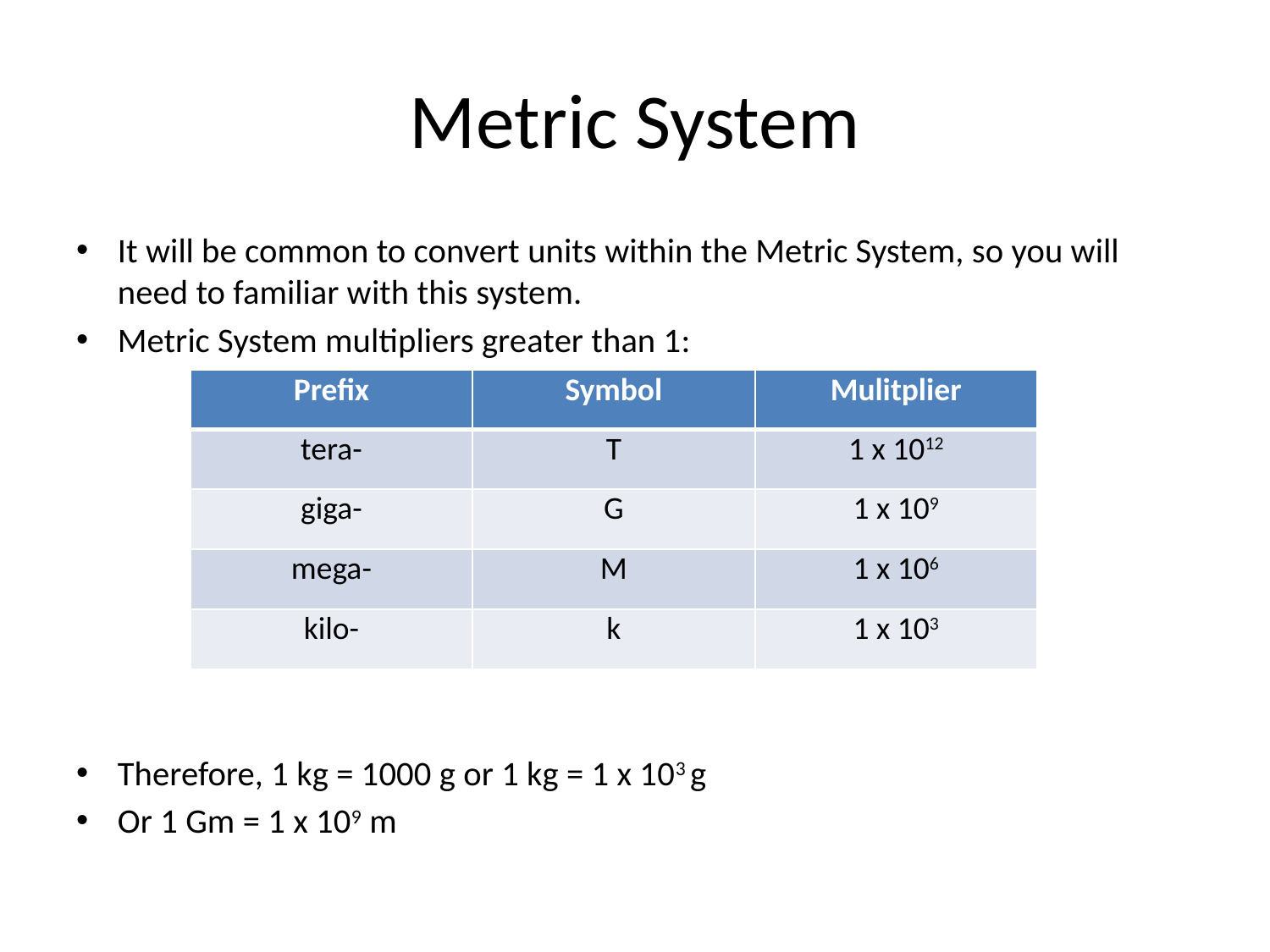

# Metric System
It will be common to convert units within the Metric System, so you will need to familiar with this system.
Metric System multipliers greater than 1:

Therefore, 1 kg = 1000 g or 1 kg = 1 x 103 g
Or 1 Gm = 1 x 109 m
| Prefix | Symbol | Mulitplier |
| --- | --- | --- |
| tera- | T | 1 x 1012 |
| giga- | G | 1 x 109 |
| mega- | M | 1 x 106 |
| kilo- | k | 1 x 103 |